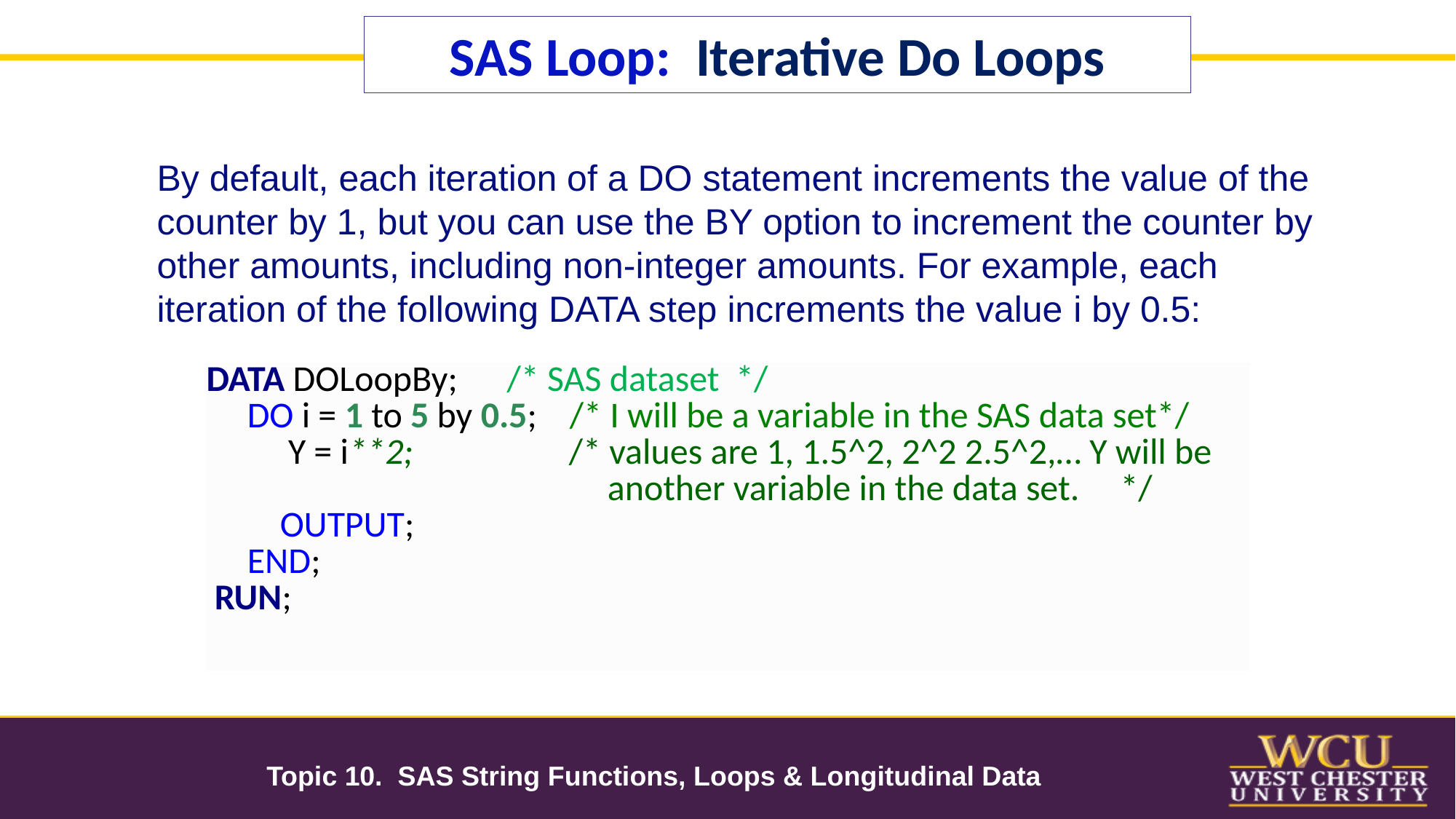

SAS Loop:  Iterative Do Loops
By default, each iteration of a DO statement increments the value of the counter by 1, but you can use the BY option to increment the counter by other amounts, including non-integer amounts. For example, each iteration of the following DATA step increments the value i by 0.5:
| DATA DOLoopBy; /\* SAS dataset \*/ DO i = 1 to 5 by 0.5; /\* I will be a variable in the SAS data set\*/ Y = i\*\*2; /\* values are 1, 1.5^2, 2^2 2.5^2,… Y will be another variable in the data set. \*/ OUTPUT; END; RUN; |
| --- |